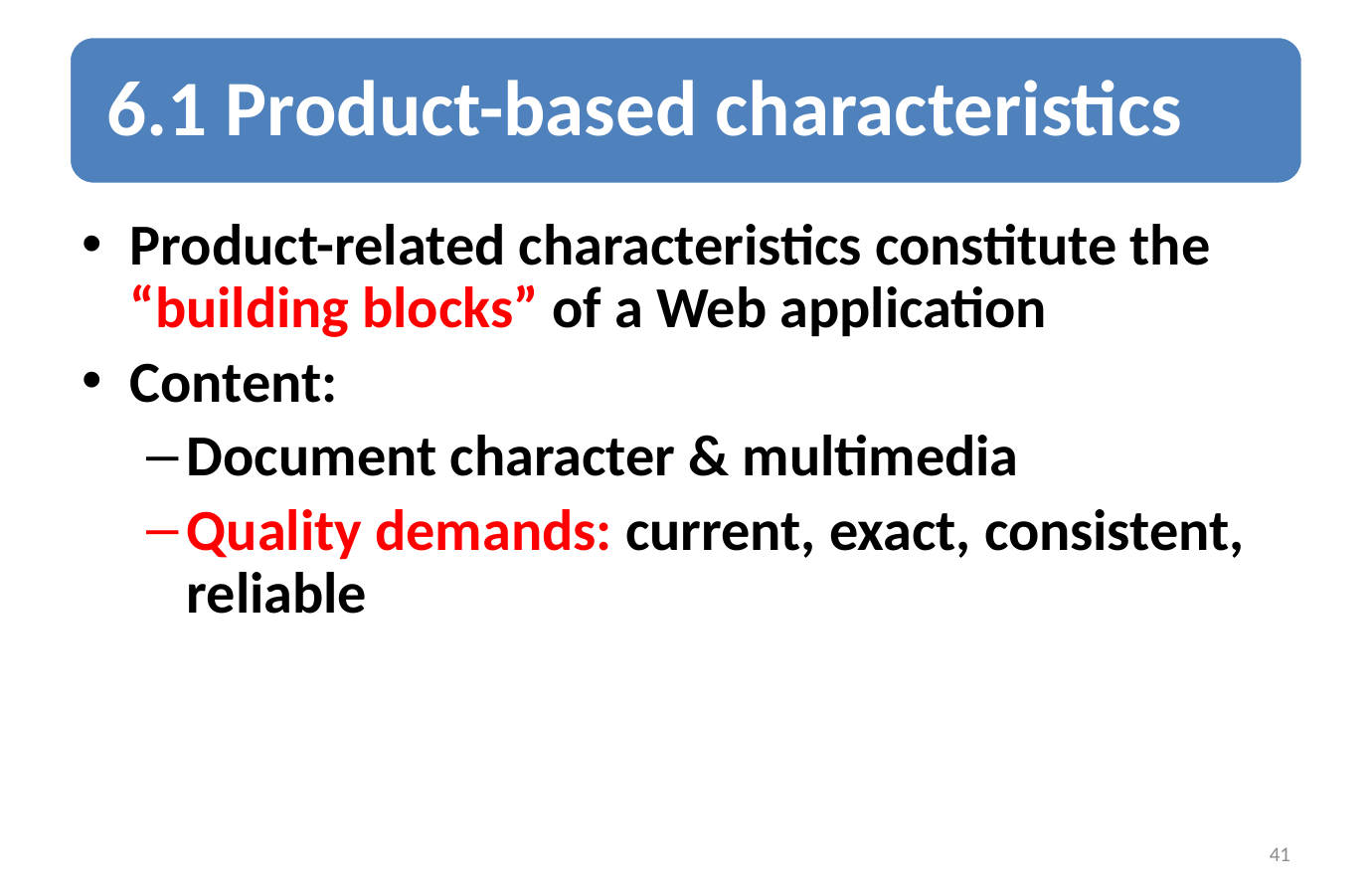

6.1 Product-based characteristics
Product-related characteristics constitute the “building blocks” of a Web application
Content:
Document character & multimedia
Quality demands: current, exact, consistent, reliable
41